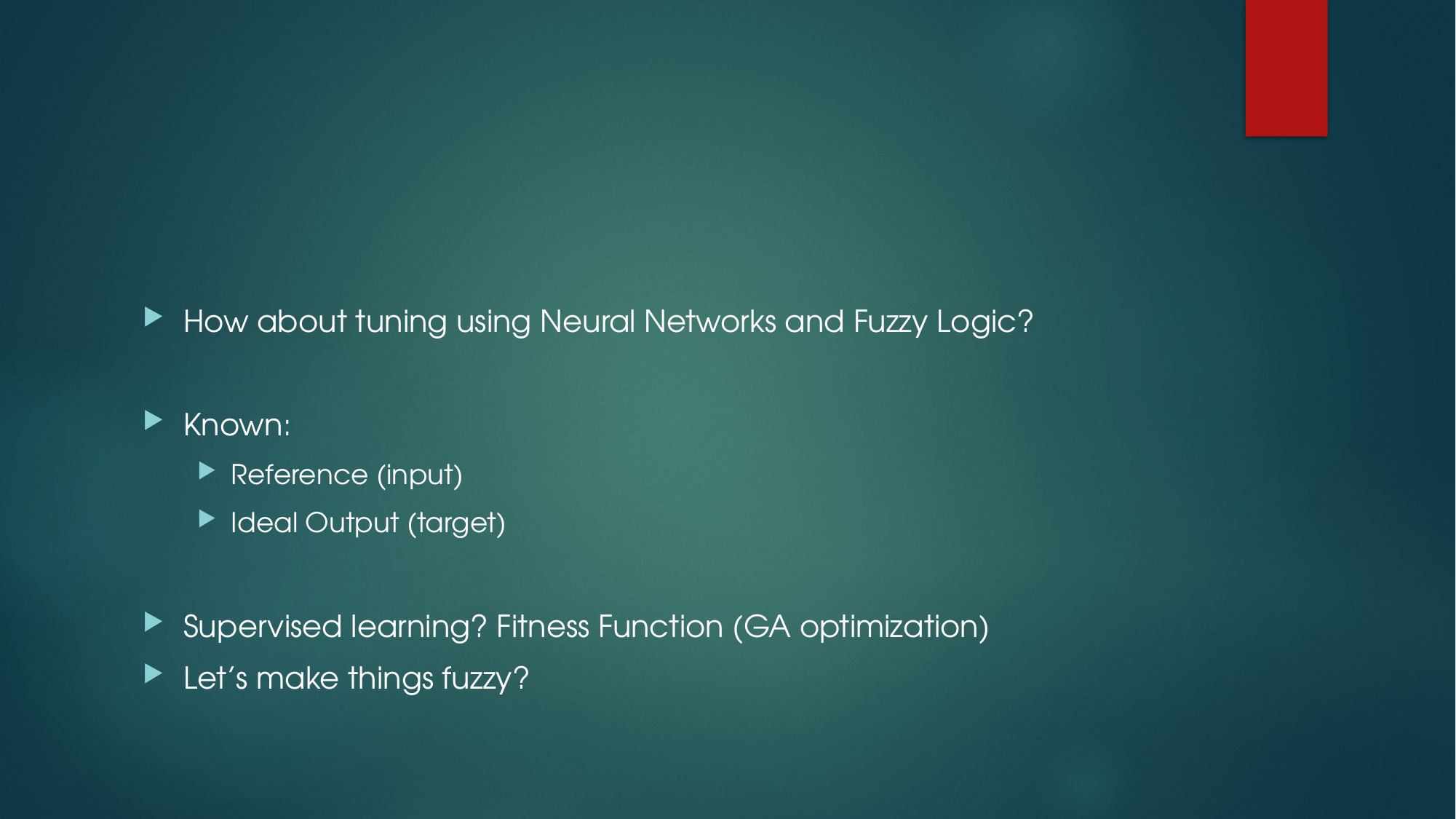

#

How about tuning using Neural Networks and Fuzzy Logic?

Known:
Reference (input)
Ideal Output (target)

Supervised learning? Fitness Function (GA optimization)
Let’s make things fuzzy?